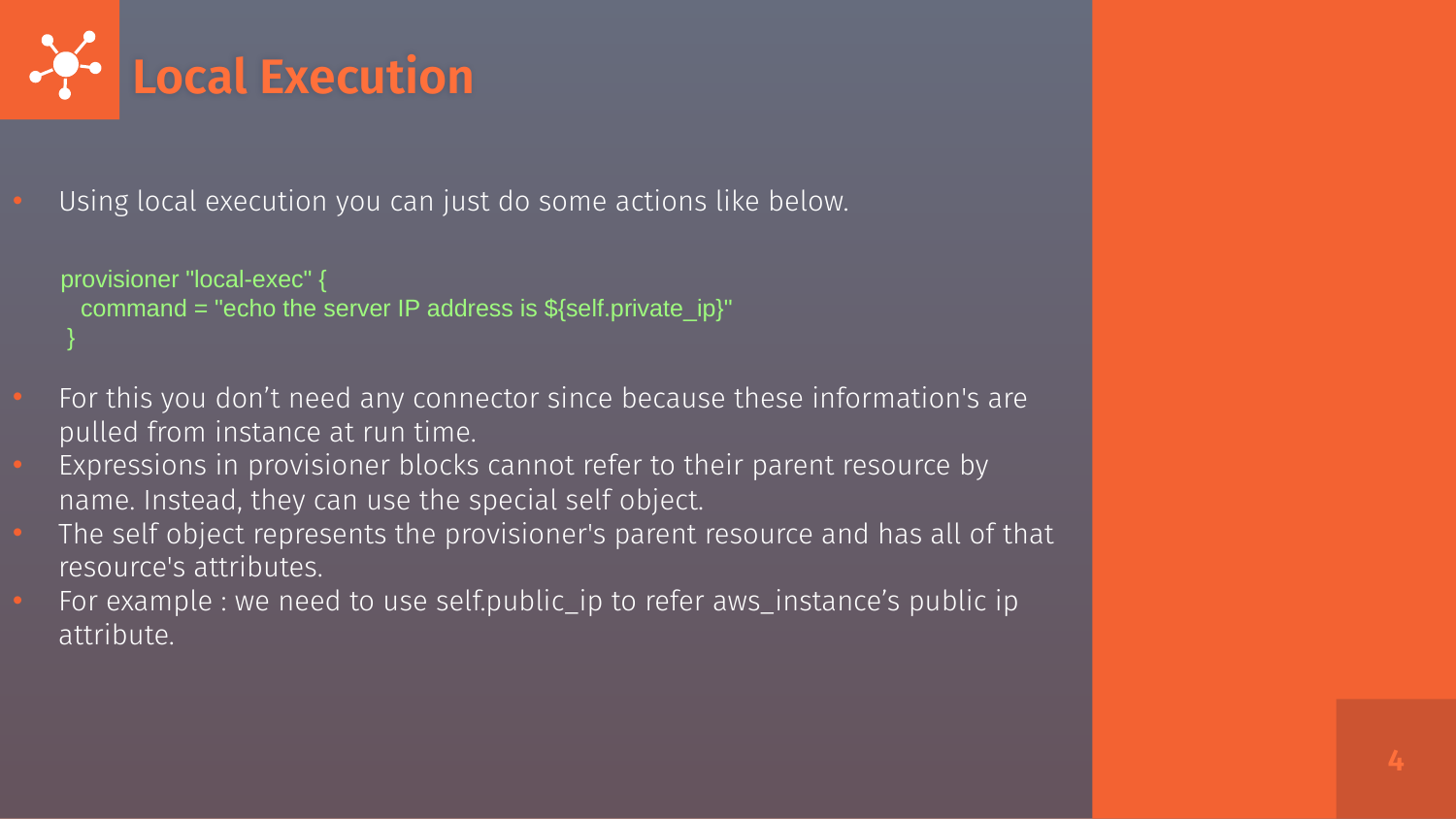

# Local Execution

Using local execution you can just do some actions like below.

       provisioner "local-exec" {
          command = "echo the server IP address is ${self.private_ip}"
        }

For this you don’t need any connector since because these information's are pulled from instance at run time.
Expressions in provisioner blocks cannot refer to their parent resource by name. Instead, they can use the special self object.
The self object represents the provisioner's parent resource and has all of that resource's attributes.
For example : we need to use self.public_ip to refer aws_instance’s public ip attribute.

4